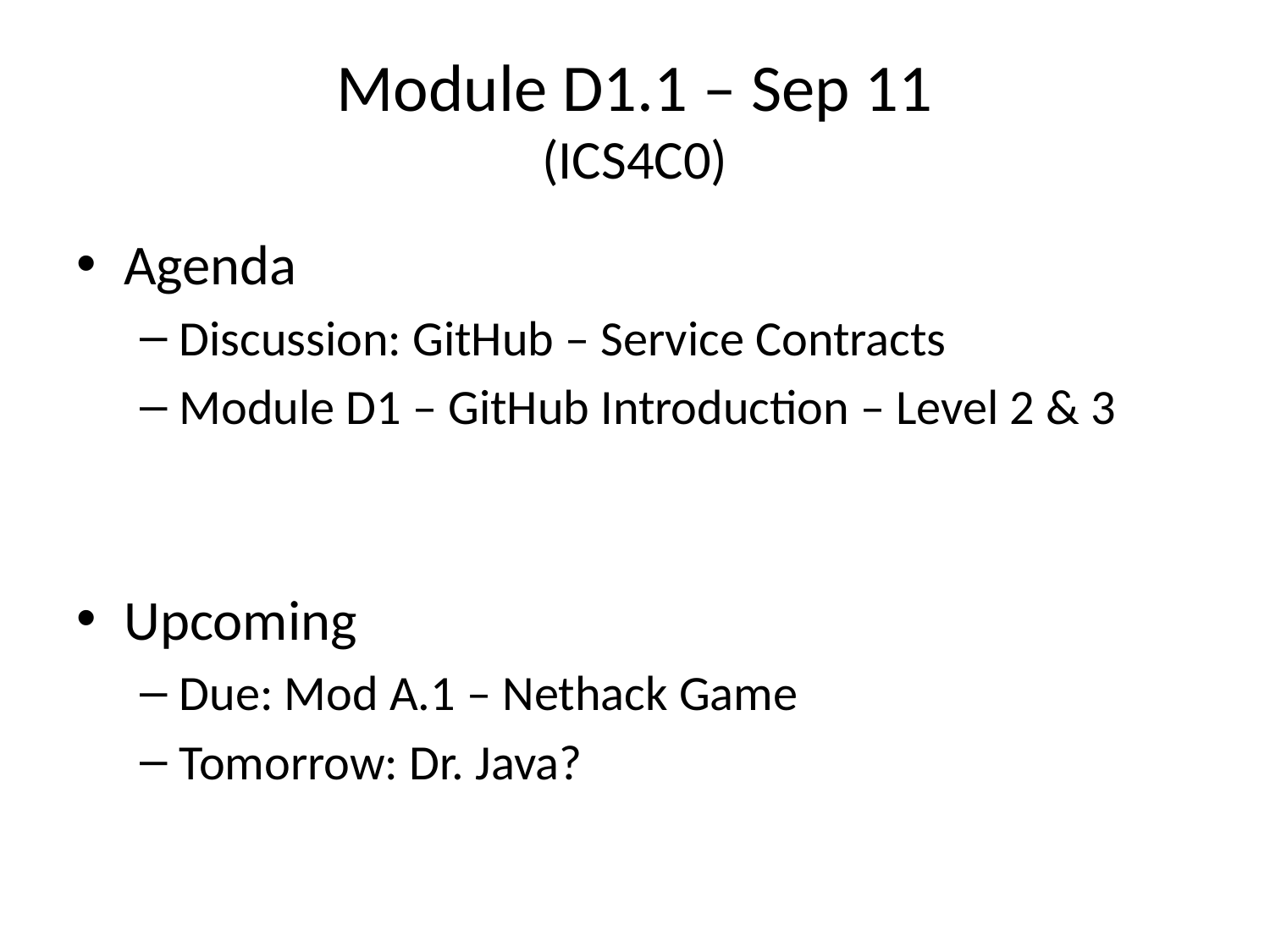

# Module D1.1 – Sep 11 (ICS4C0)
Agenda
Discussion: GitHub – Service Contracts
Module D1 – GitHub Introduction – Level 2 & 3

Upcoming
Due: Mod A.1 – Nethack Game
Tomorrow: Dr. Java?